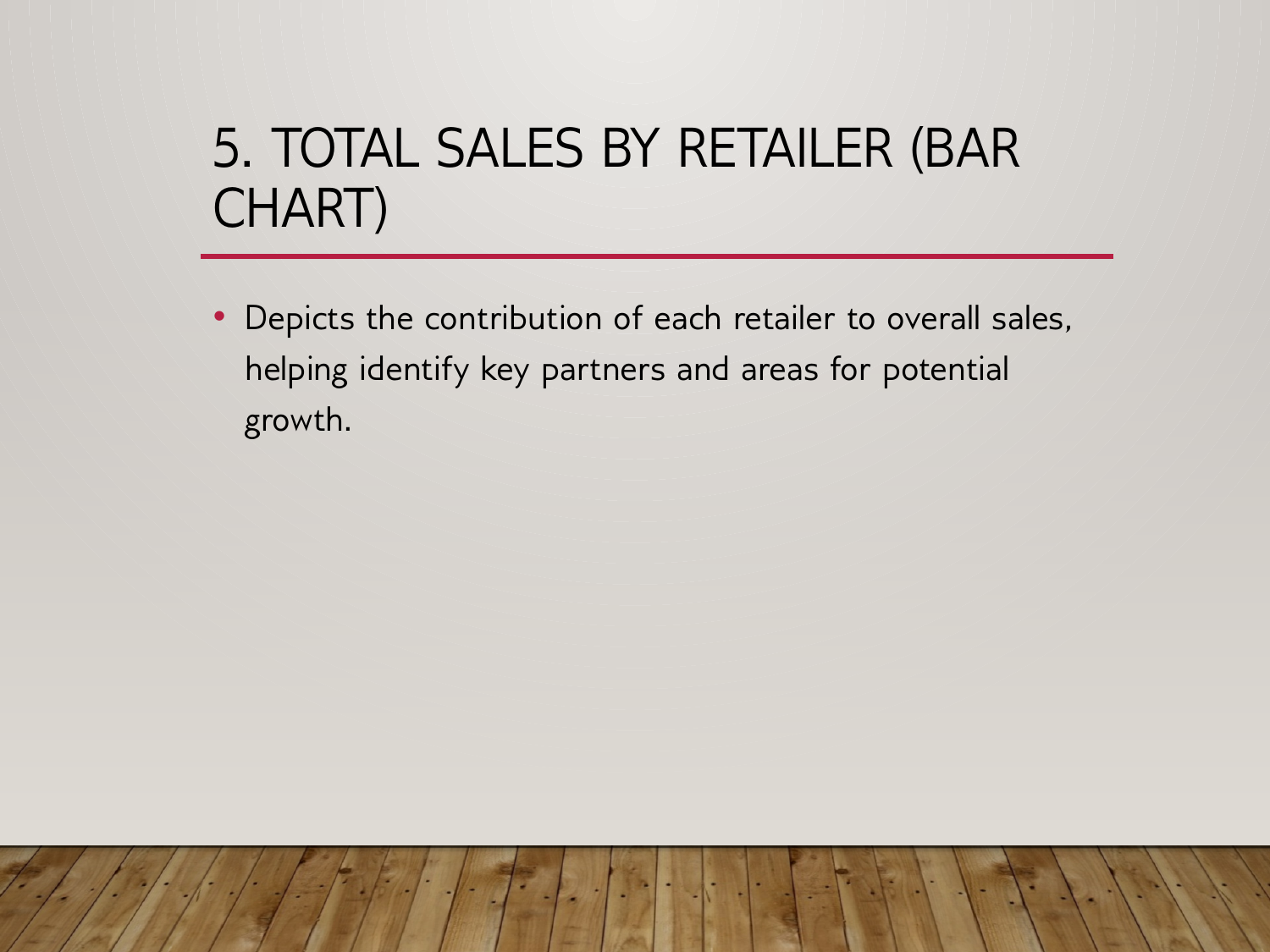

# 5. Total Sales by Retailer (Bar Chart)
Depicts the contribution of each retailer to overall sales, helping identify key partners and areas for potential growth.